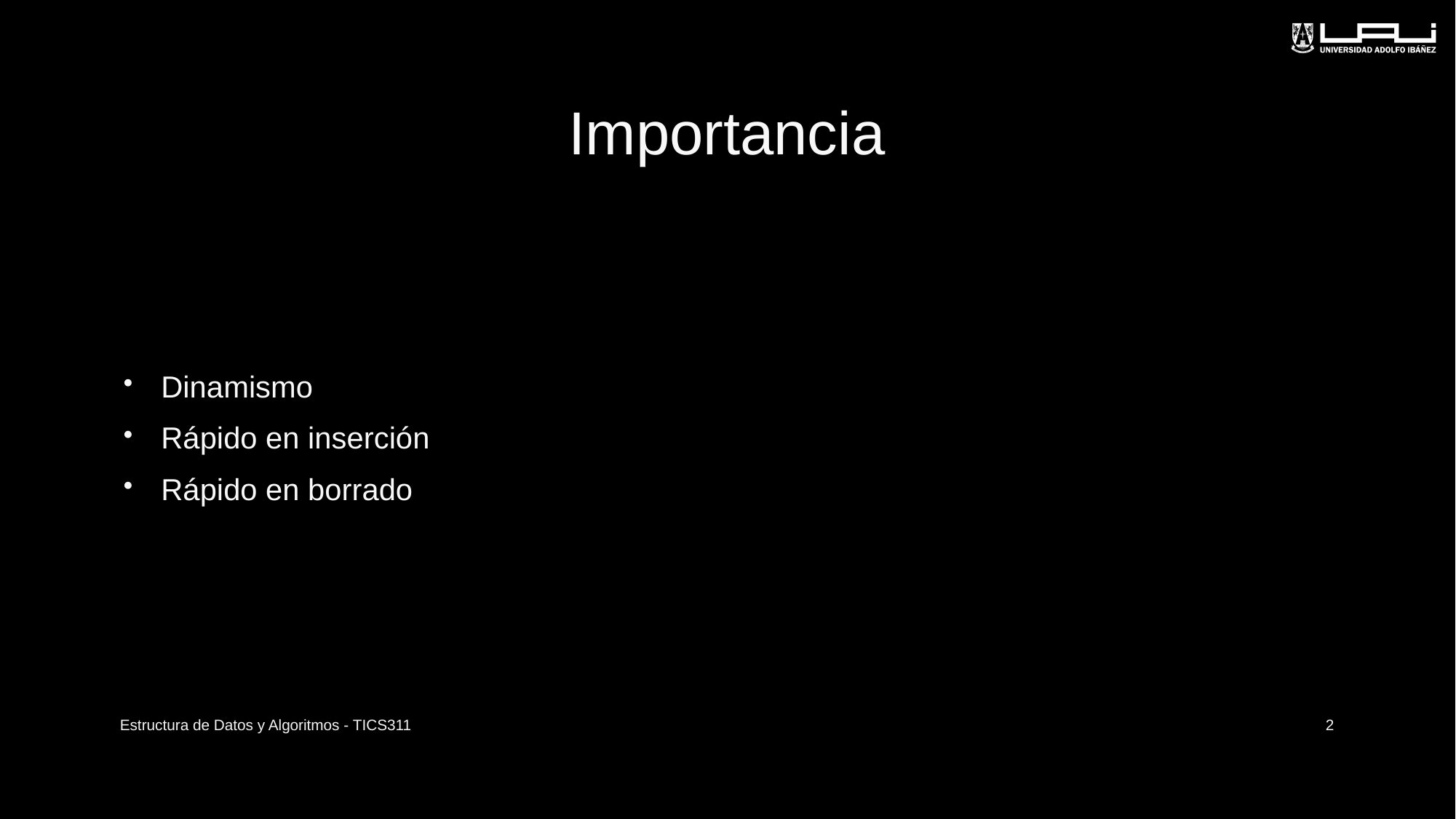

# Importancia

Dinamismo
Rápido en inserción
Rápido en borrado

Estructura de Datos y Algoritmos - TICS311
2